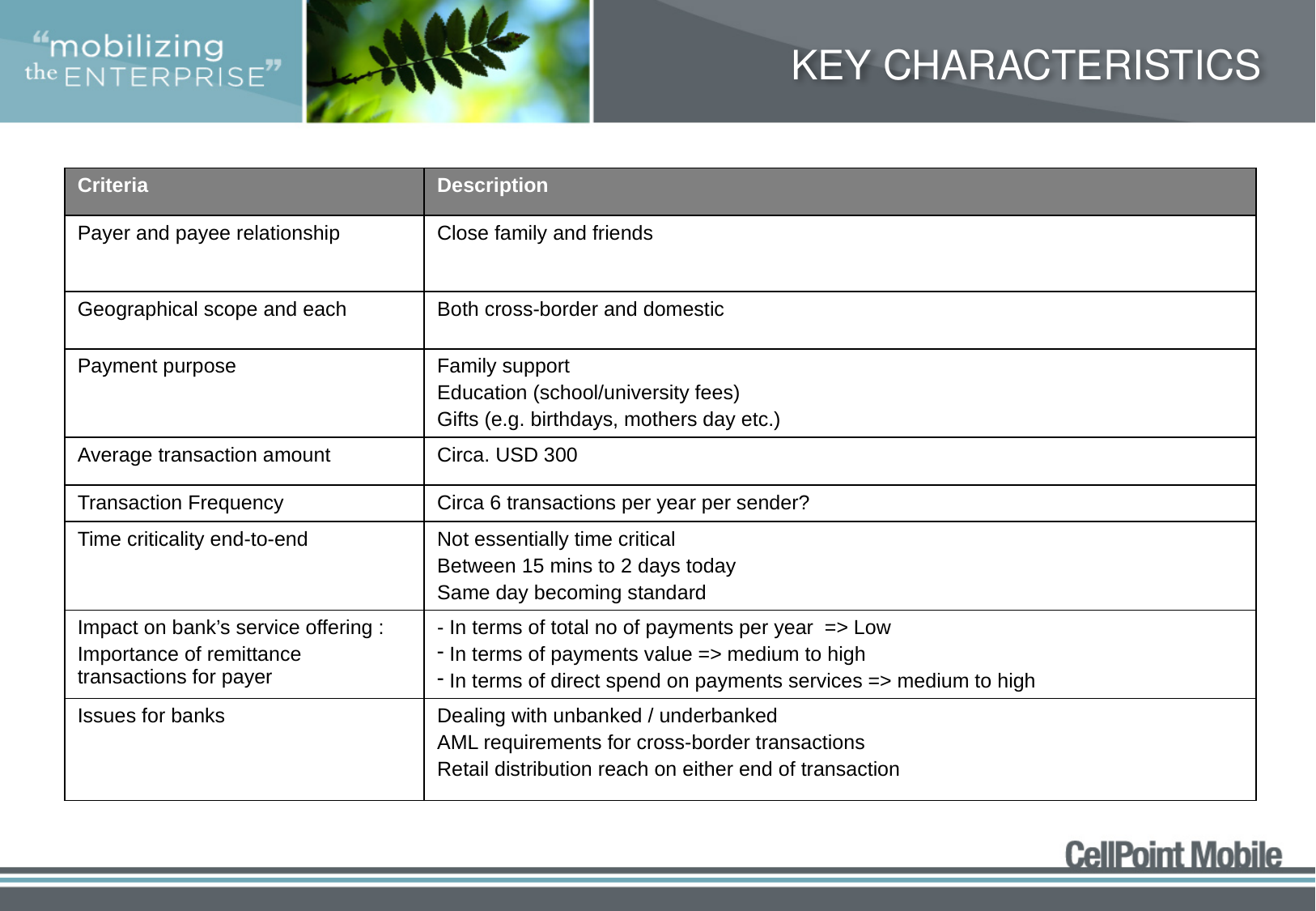

# Key Characteristics
| Criteria | Description |
| --- | --- |
| Payer and payee relationship | Close family and friends |
| Geographical scope and each | Both cross-border and domestic |
| Payment purpose | Family support Education (school/university fees) Gifts (e.g. birthdays, mothers day etc.) |
| Average transaction amount | Circa. USD 300 |
| Transaction Frequency | Circa 6 transactions per year per sender? |
| Time criticality end-to-end | Not essentially time critical Between 15 mins to 2 days today Same day becoming standard |
| Impact on bank’s service offering : Importance of remittance transactions for payer | - In terms of total no of payments per year => Low In terms of payments value => medium to high In terms of direct spend on payments services => medium to high |
| Issues for banks | Dealing with unbanked / underbanked AML requirements for cross-border transactions Retail distribution reach on either end of transaction |